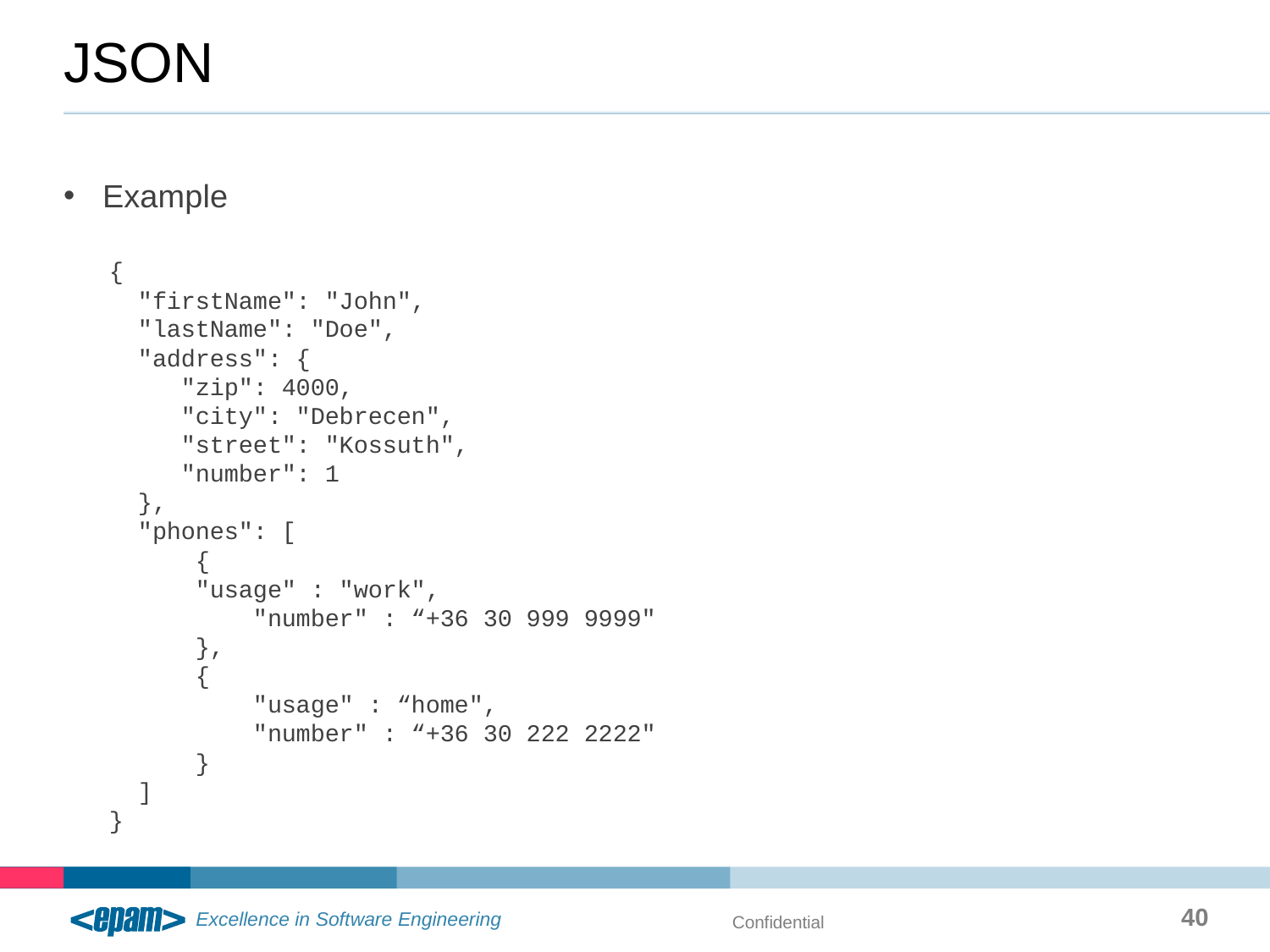

# JSON
Example
{
  "firstName": "John",
  "lastName": "Doe",
  "address": {
     "zip": 4000,
     "city": "Debrecen",
     "street": "Kossuth",
     "number": 1
  },
  "phones": [
      {
	      "usage" : "work",
          "number" : “+36 30 999 9999"
      },
      {
          "usage" : “home",
          "number" : “+36 30 222 2222"
      }
  ]
}
40
Confidential